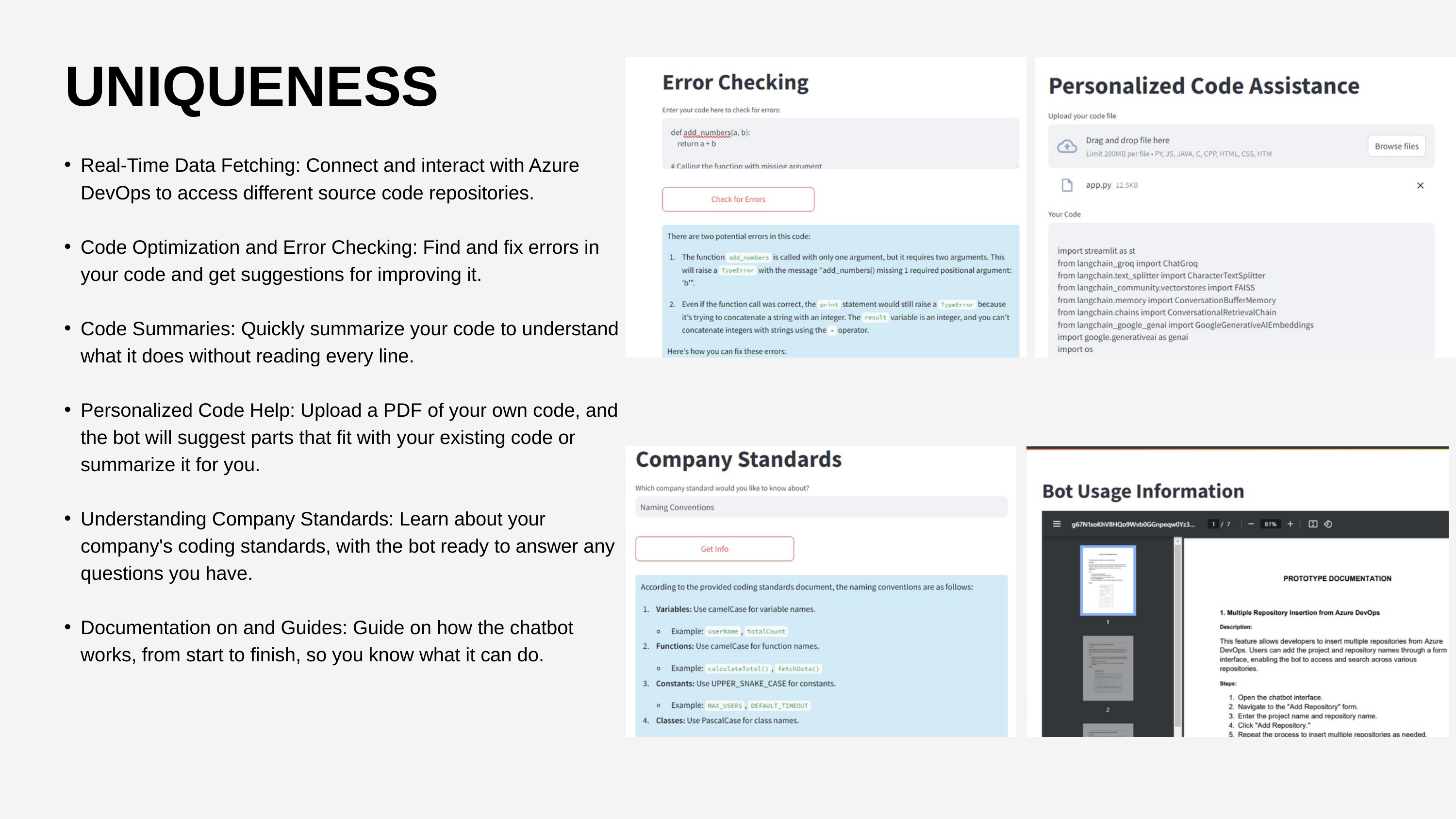

UNIQUENESS

Real-Time Data Fetching: Connect and interact with Azure DevOps to access different source code repositories.

Code Optimization and Error Checking: Find and fix errors in your code and get suggestions for improving it.

Code Summaries: Quickly summarize your code to understand what it does without reading every line.

Personalized Code Help: Upload a PDF of your own code, and the bot will suggest parts that fit with your existing code or summarize it for you.

Understanding Company Standards: Learn about your company's coding standards, with the bot ready to answer any questions you have.

Documentation on and Guides: Guide on how the chatbot works, from start to finish, so you know what it can do.